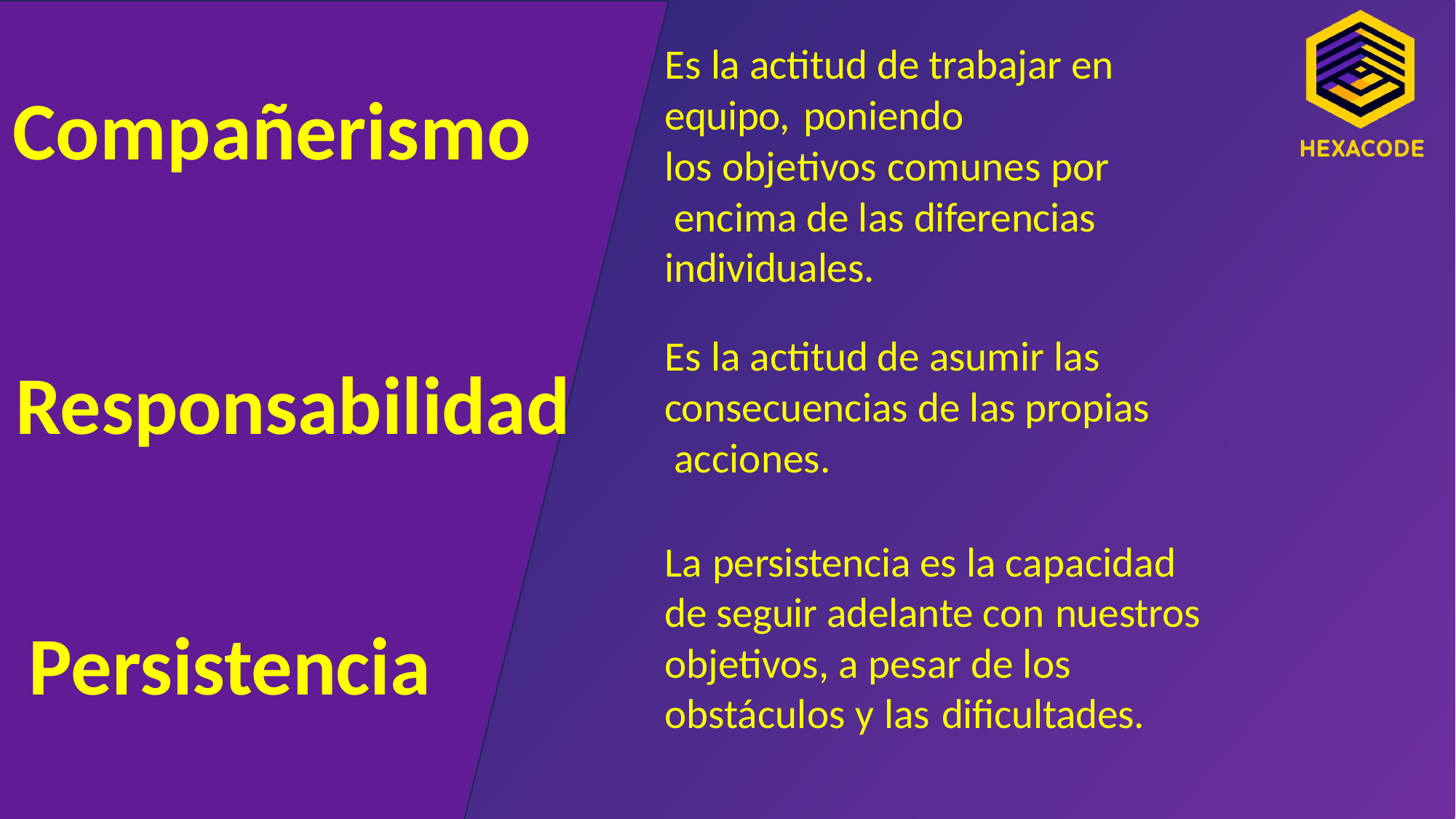

# Es la actitud de trabajar en  equipo, poniendo
Compañerismo
los objetivos comunes por  encima de las diferencias  individuales.

Es la actitud de asumir las  consecuencias de las propias  acciones.

La persistencia es la capacidad  de seguir adelante con nuestros  objetivos, a pesar de los  obstáculos y las dificultades.
Responsabilidad

Persistencia